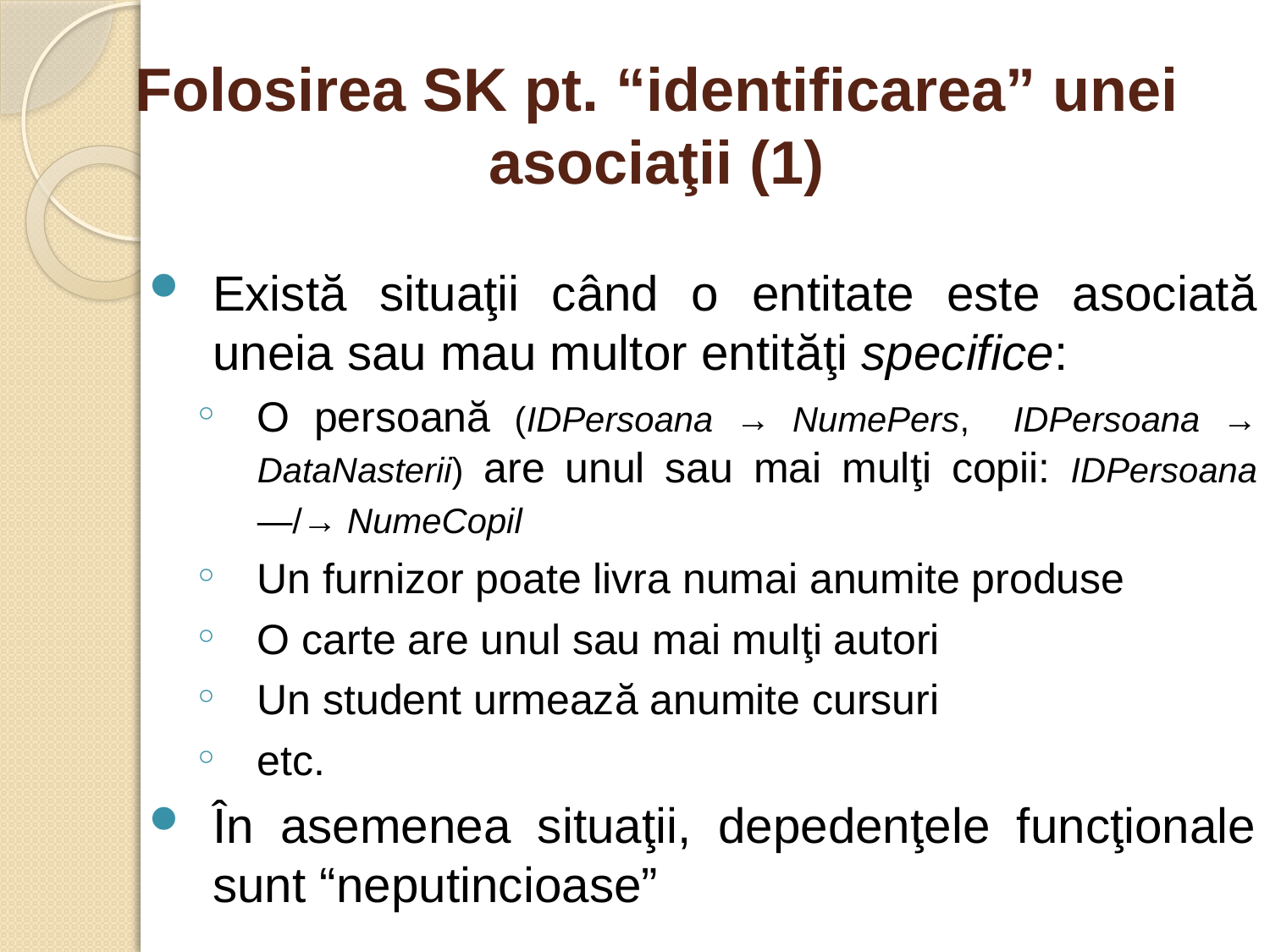

# Folosirea SK pt. “identificarea” unei asociaţii (1)
Există situaţii când o entitate este asociată uneia sau mau multor entităţi specifice:
O persoană (IDPersoana → NumePers,  IDPersoana → DataNasterii) are unul sau mai mulţi copii: IDPersoana —/→ NumeCopil
Un furnizor poate livra numai anumite produse
O carte are unul sau mai mulţi autori
Un student urmează anumite cursuri
etc.
În asemenea situaţii, depedenţele funcţionale sunt “neputincioase”